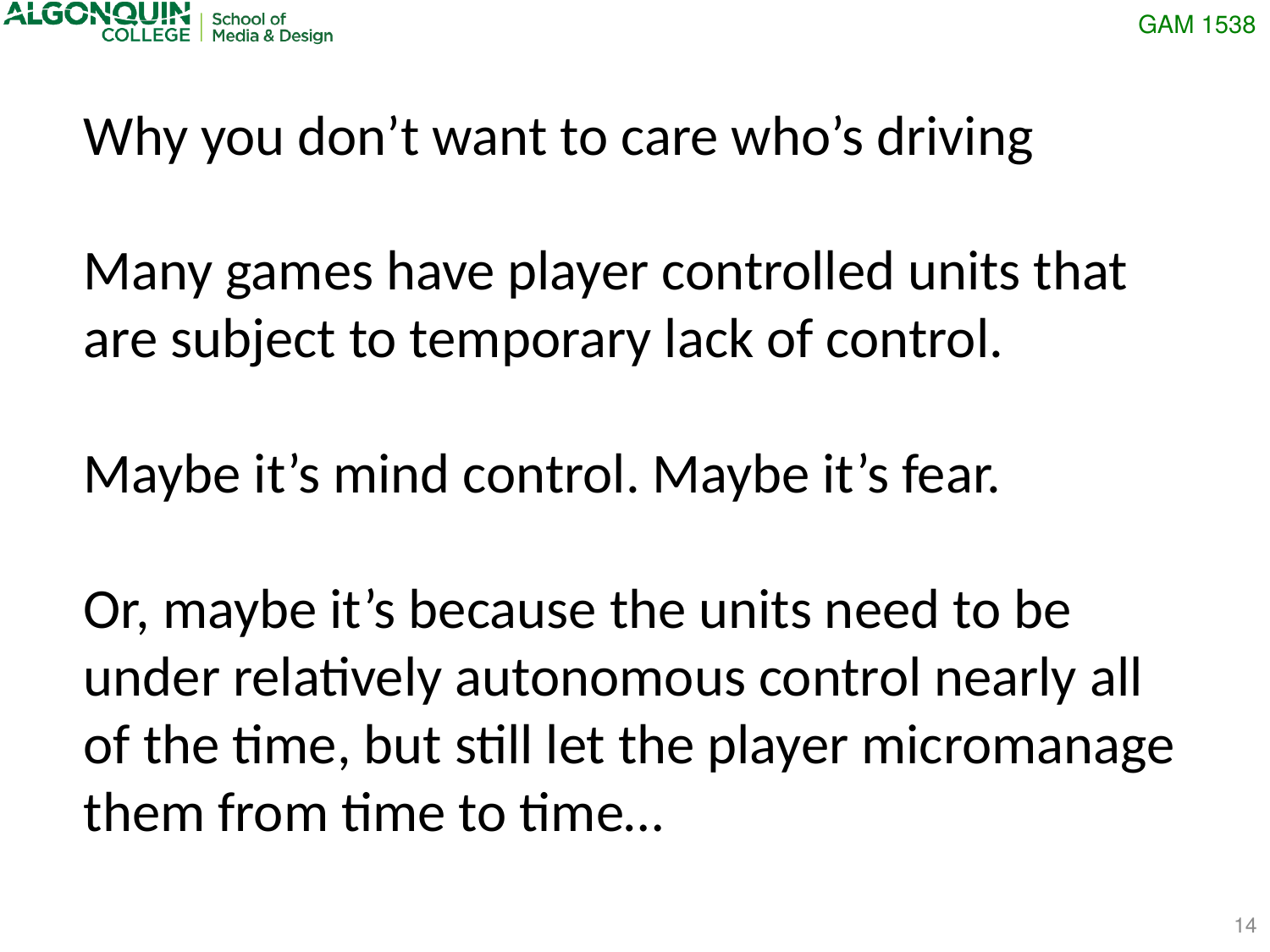

Why you don’t want to care who’s driving

Many games have player controlled units that are subject to temporary lack of control.

Maybe it’s mind control. Maybe it’s fear.

Or, maybe it’s because the units need to be under relatively autonomous control nearly all of the time, but still let the player micromanage them from time to time…
14